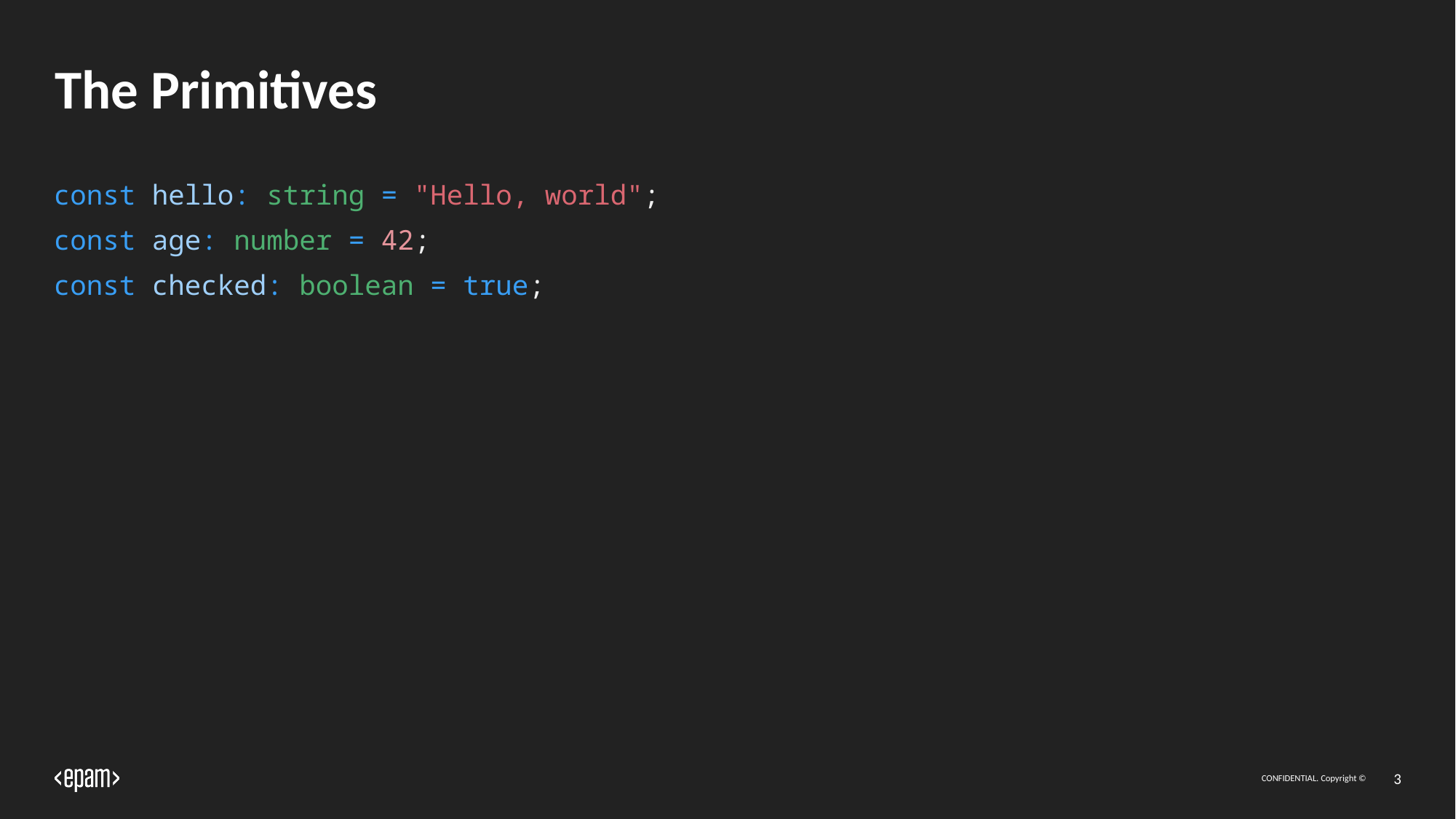

# The Primitives
const hello: string = "Hello, world";
const age: number = 42;
const checked: boolean = true;